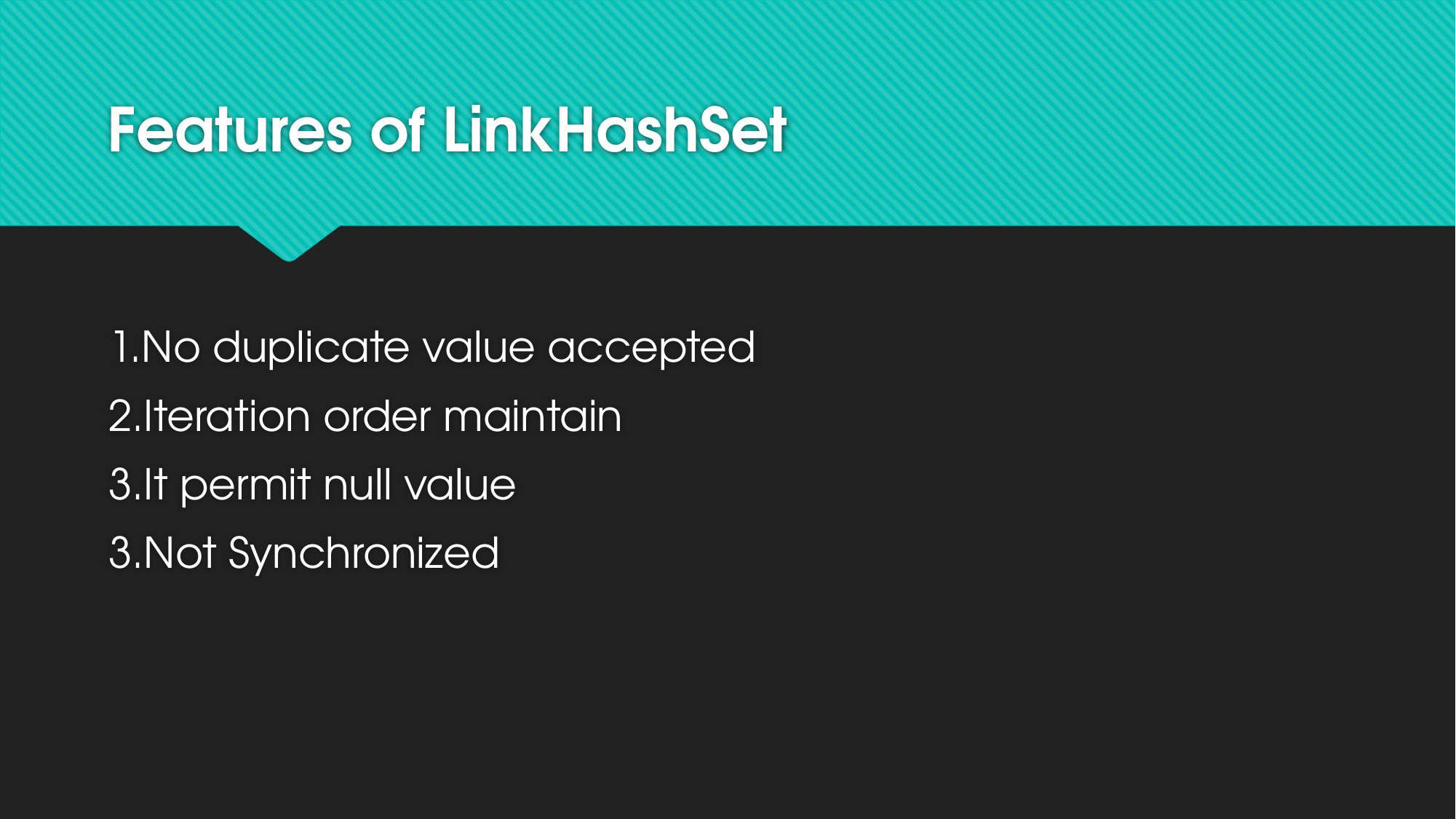

# Features of LinkHashSet
1.No duplicate value accepted
2.Iteration order maintain
3.It permit null value
3.Not Synchronized